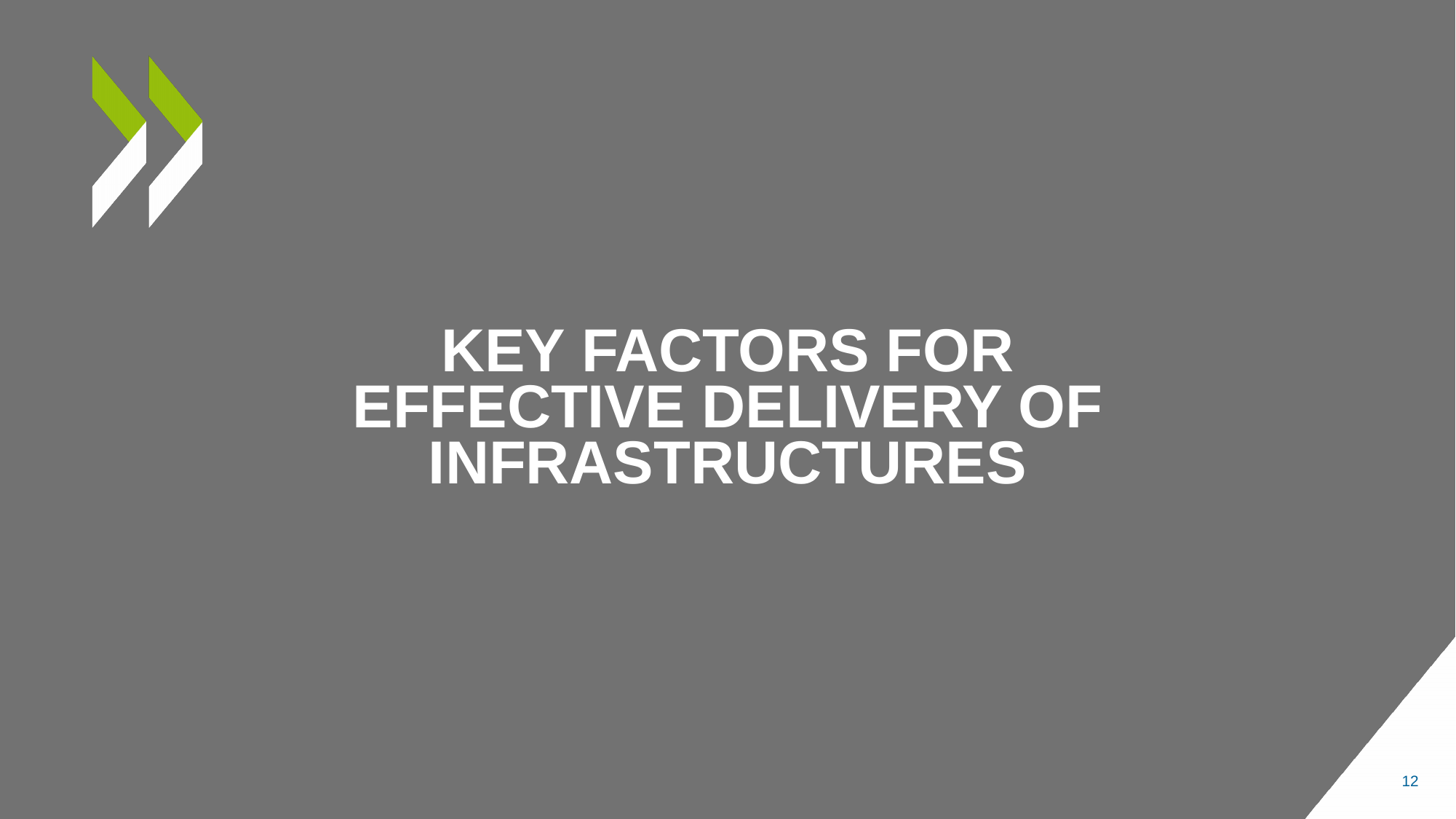

# Key Factors for effective delivery of infrastructures
12